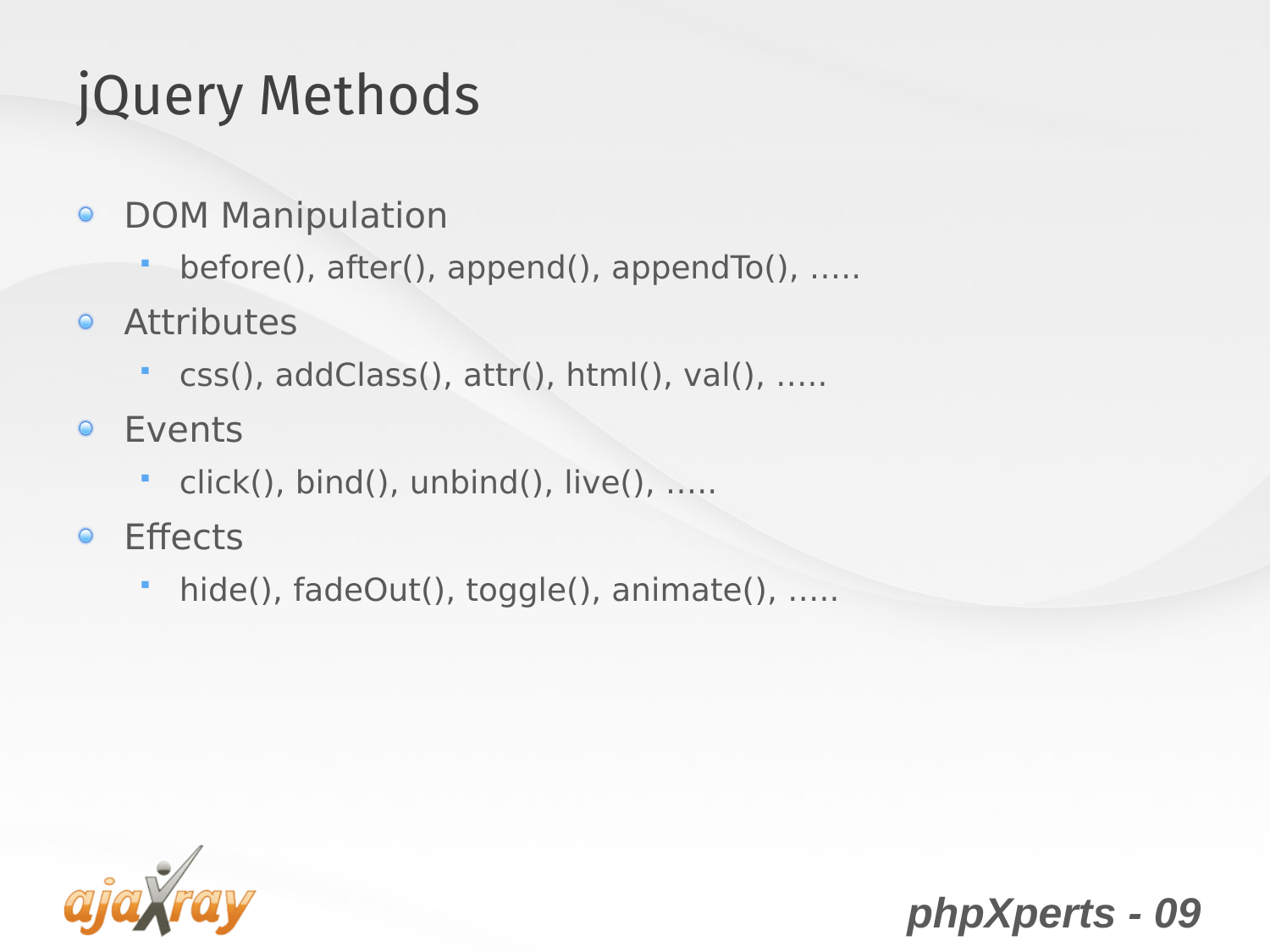

# jQuery Methods
DOM Manipulation
before(), after(), append(), appendTo(), …..
Attributes
css(), addClass(), attr(), html(), val(), …..
Events
click(), bind(), unbind(), live(), …..
Effects
hide(), fadeOut(), toggle(), animate(), …..